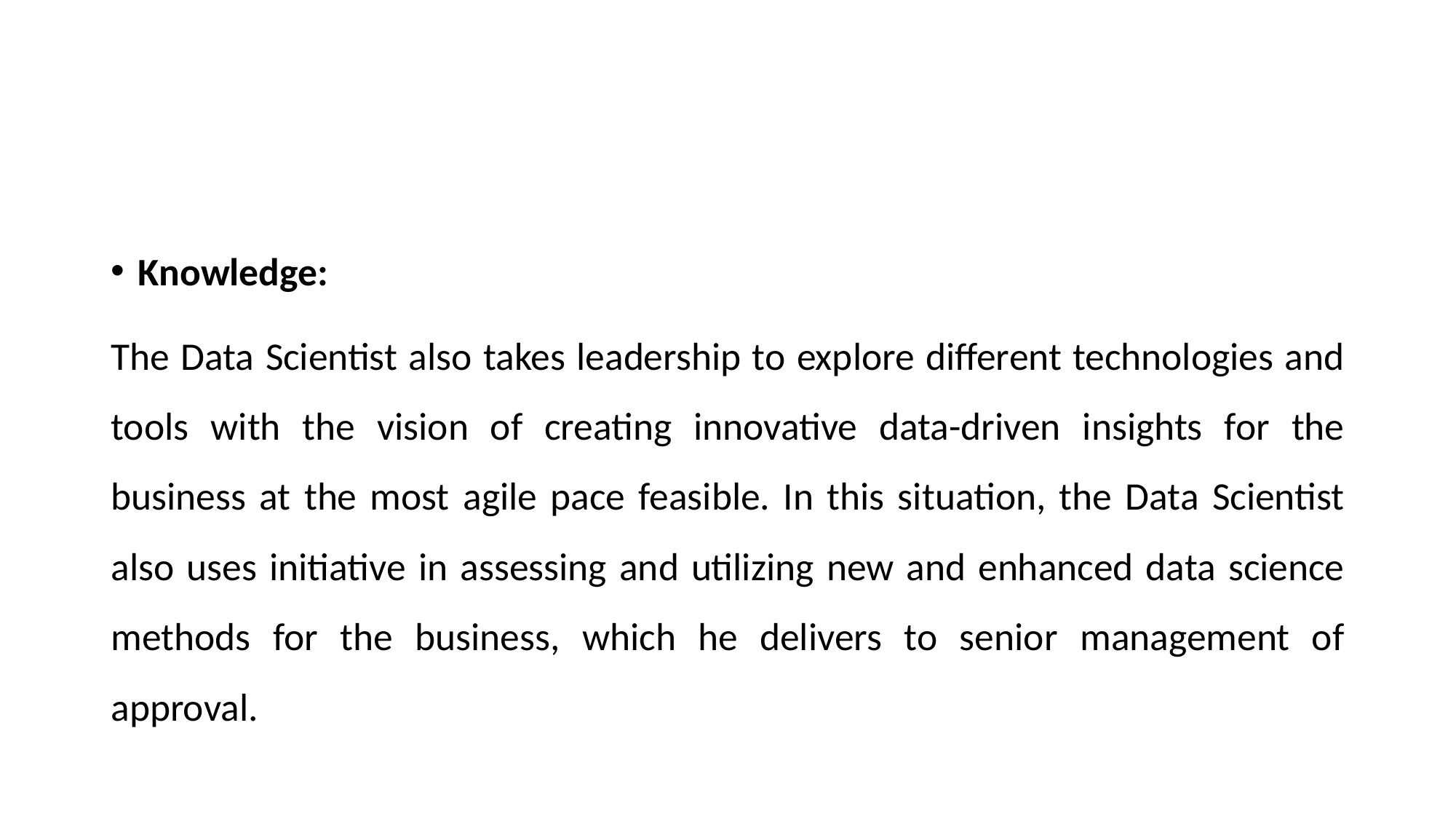

Knowledge:
The Data Scientist also takes leadership to explore different technologies and tools with the vision of creating innovative data-driven insights for the business at the most agile pace feasible. In this situation, the Data Scientist also uses initiative in assessing and utilizing new and enhanced data science methods for the business, which he delivers to senior management of approval.